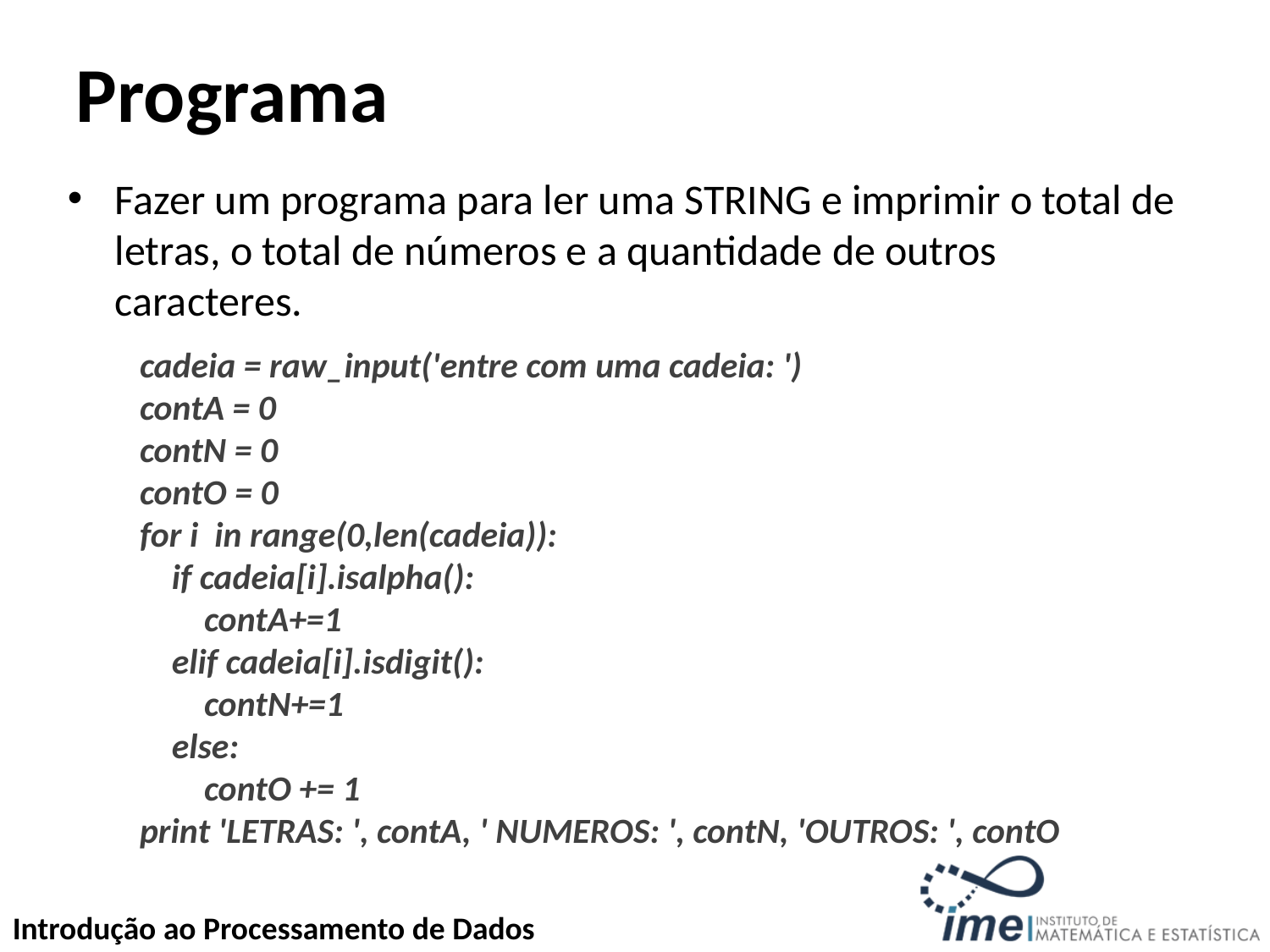

Programa
Fazer um programa para ler uma STRING e imprimir o total de letras, o total de números e a quantidade de outros caracteres.

cadeia = raw_input('entre com uma cadeia: ')
contA = 0
contN = 0
contO = 0
for i  in range(0,len(cadeia)):
    if cadeia[i].isalpha():
        contA+=1
    elif cadeia[i].isdigit():
        contN+=1
    else:
        contO += 1
print 'LETRAS: ', contA, ' NUMEROS: ', contN, 'OUTROS: ', contO